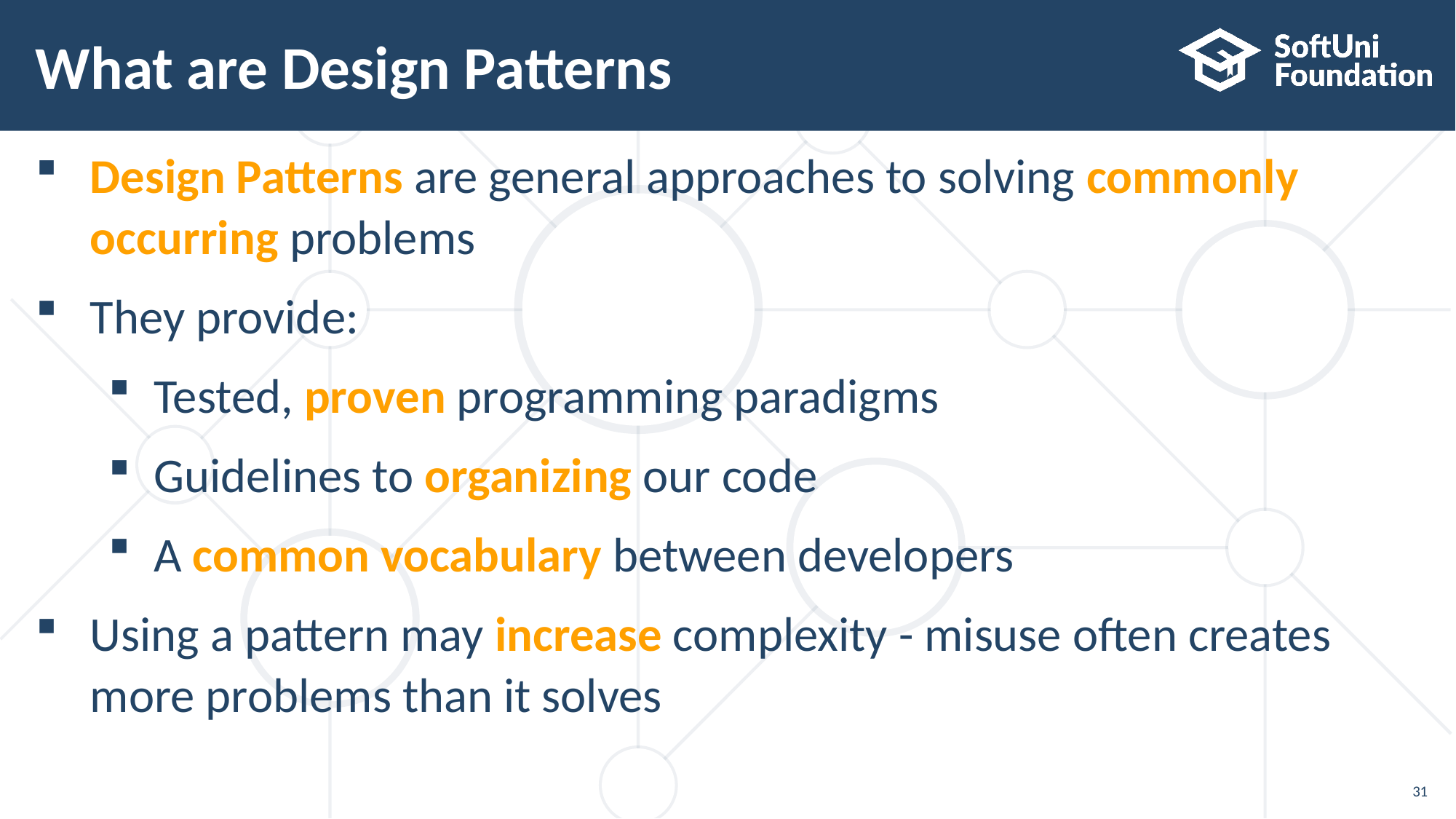

# What are Design Patterns
Design Patterns are general approaches to solving commonly
occurring problems
They provide:
Tested, proven programming paradigms
Guidelines to organizing our code
A common vocabulary between developers
Using a pattern may increase complexity - misuse often creates
more problems than it solves
31